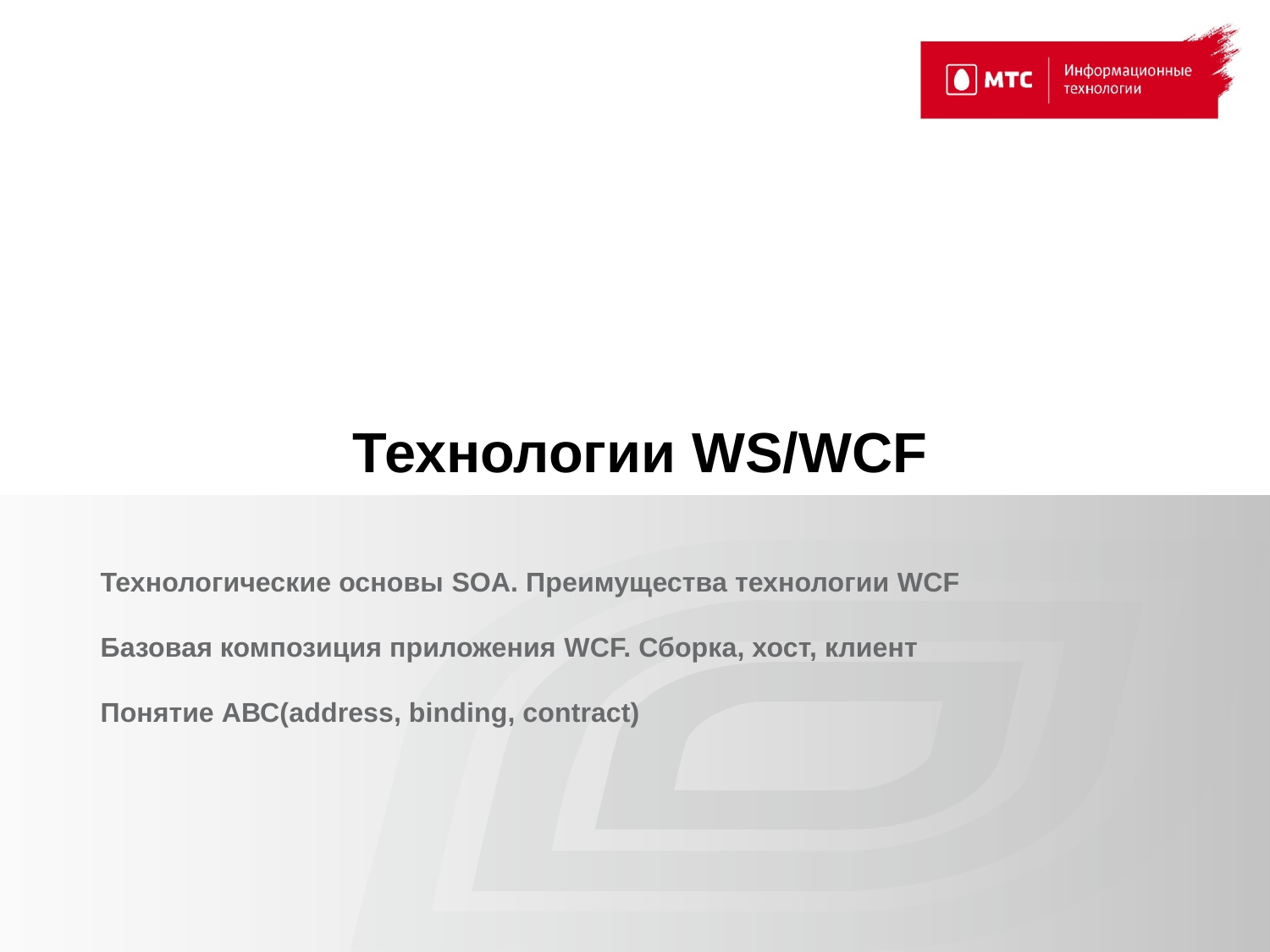

Технологии WS/WCF
# Технологические основы SOA. Преимущества технологии WCF Базовая композиция приложения WCF. Сборка, хост, клиент Понятие АВС(address, binding, contract)